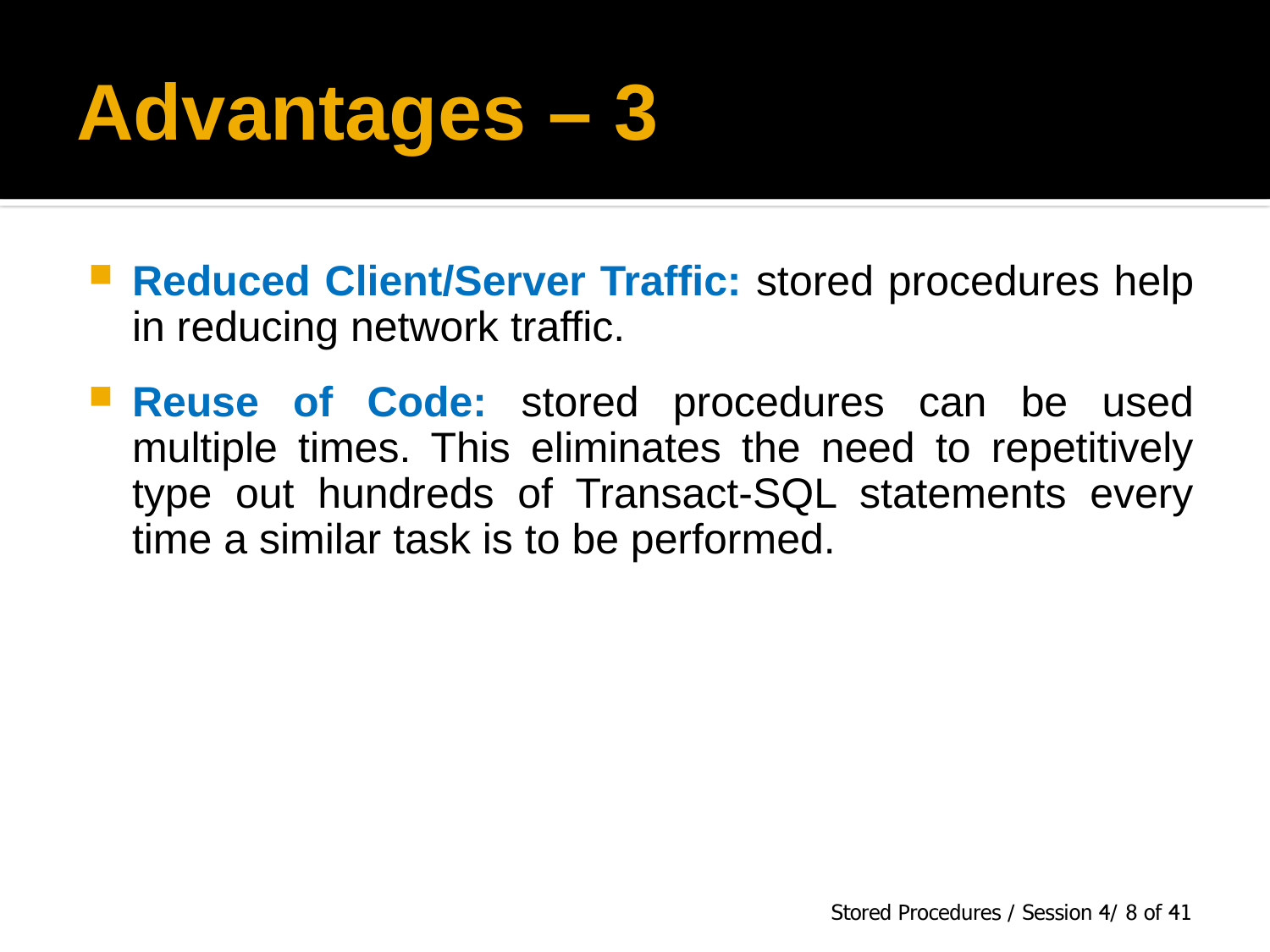

# Advantages – 3
Reduced Client/Server Traffic: stored procedures help in reducing network traffic.
Reuse of Code: stored procedures can be used multiple times. This eliminates the need to repetitively type out hundreds of Transact-SQL statements every time a similar task is to be performed.